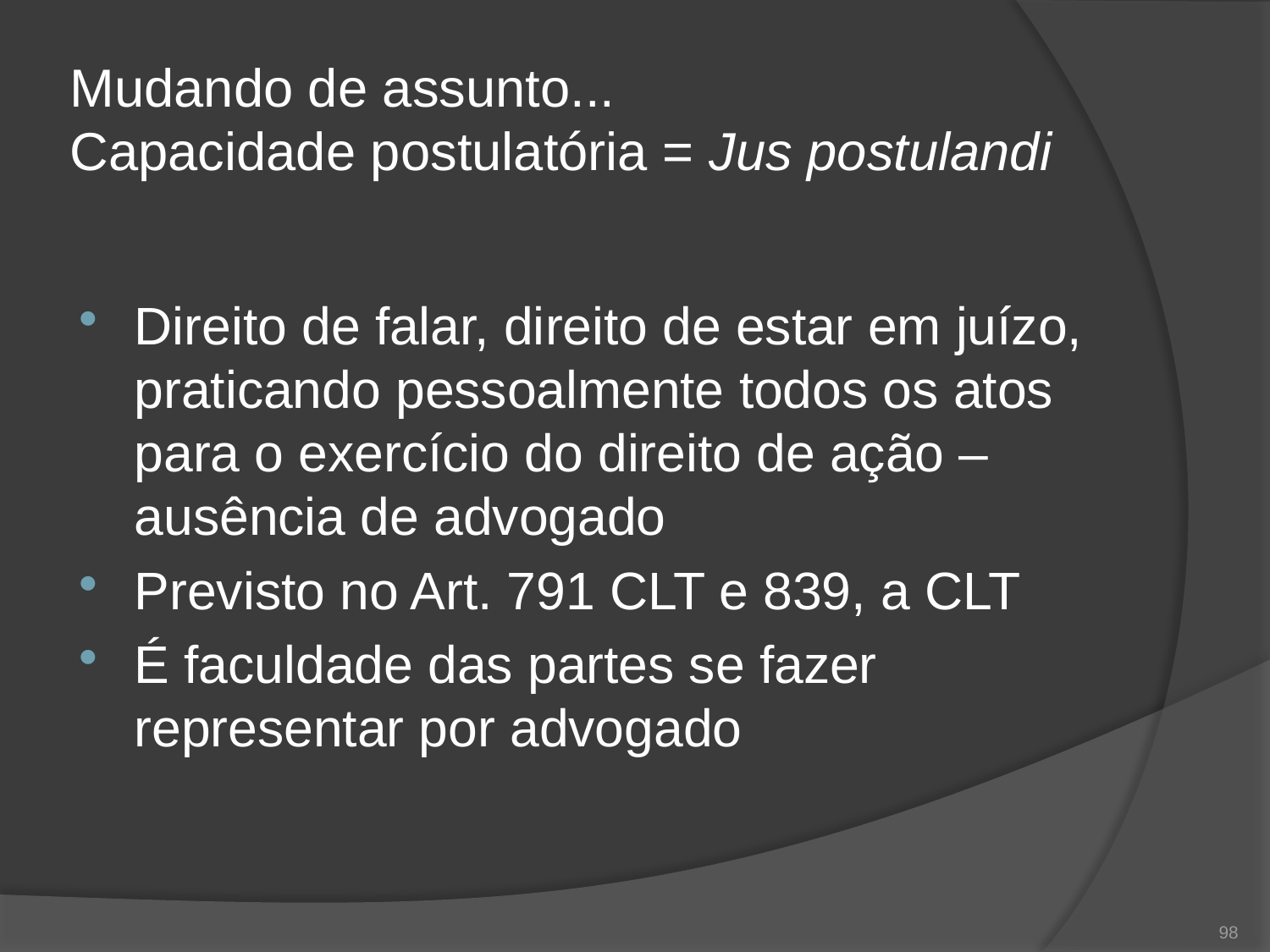

# Mudando de assunto... Capacidade postulatória = Jus postulandi
Direito de falar, direito de estar em juízo, praticando pessoalmente todos os atos para o exercício do direito de ação – ausência de advogado
Previsto no Art. 791 CLT e 839, a CLT
É faculdade das partes se fazer representar por advogado
98